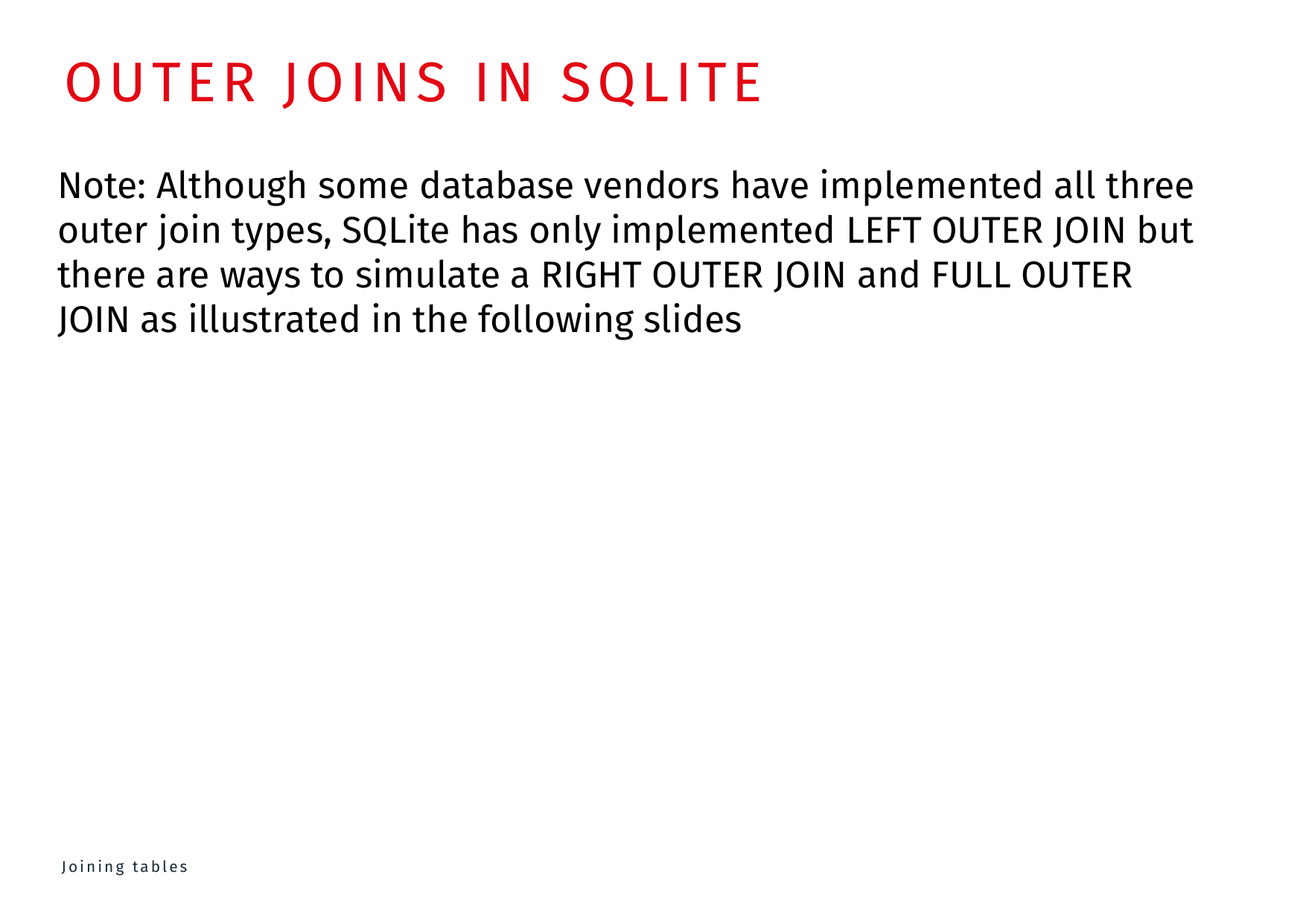

# OUTER JOINs IN SQLITE
Note: Although some database vendors have implemented all three outer join types, SQLite has only implemented LEFT OUTER JOIN but there are ways to simulate a RIGHT OUTER JOIN and FULL OUTER JOIN as illustrated in the following slides
Joining tables